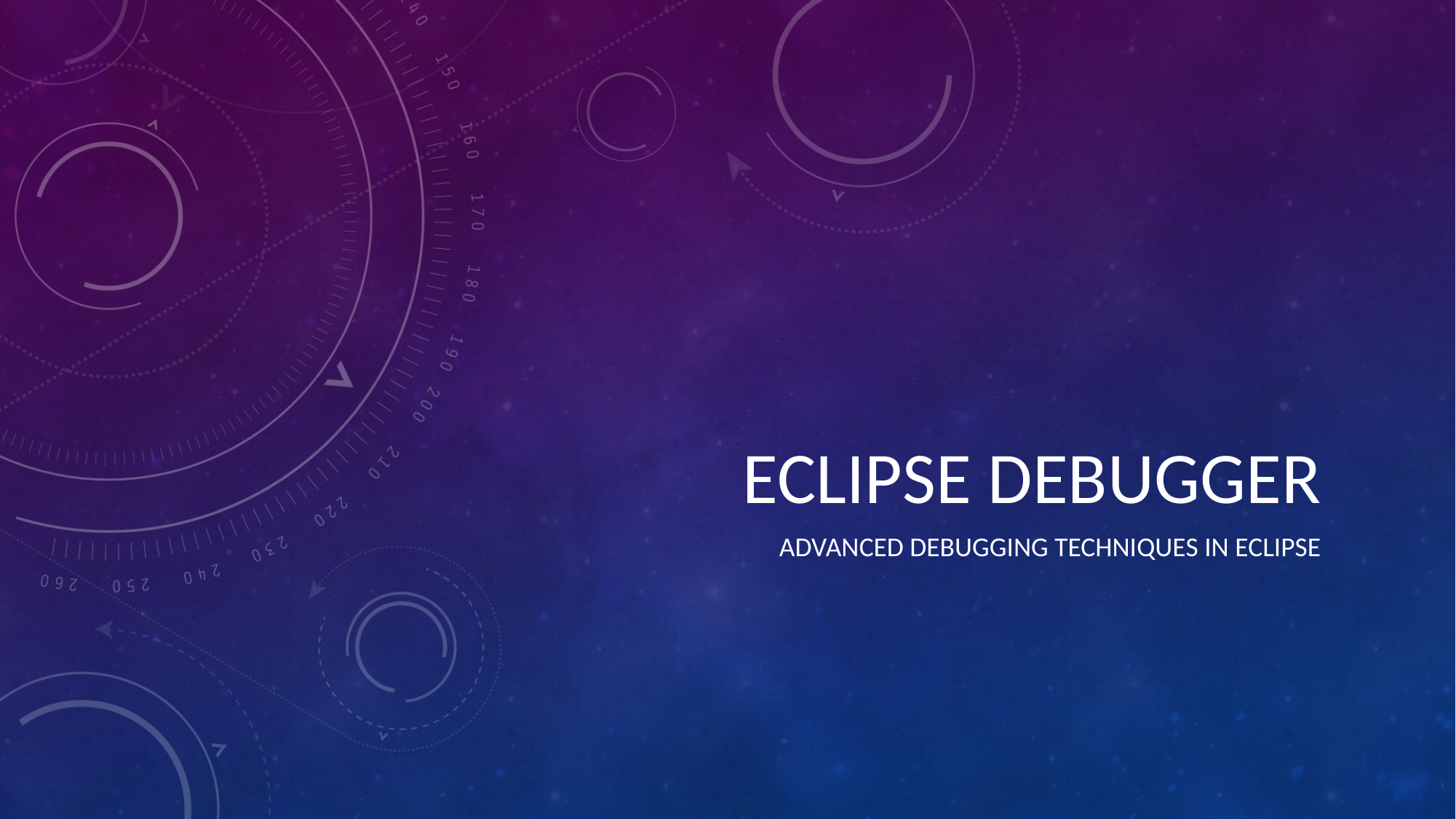

# Eclipse Debugger
Advanced debugging techniques in eclipse